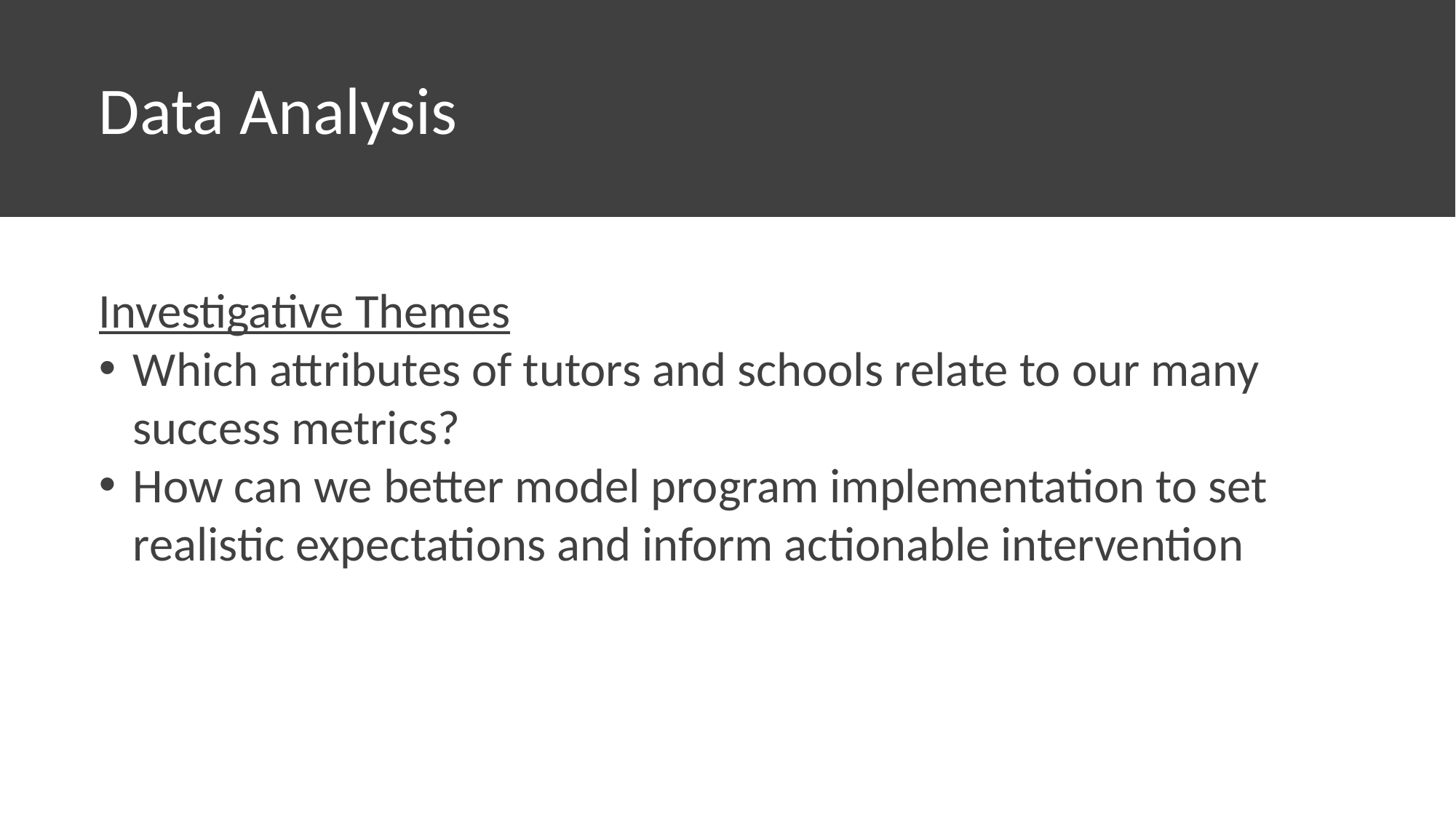

Data Analysis
Investigative Themes
Which attributes of tutors and schools relate to our many success metrics?
How can we better model program implementation to set realistic expectations and inform actionable intervention